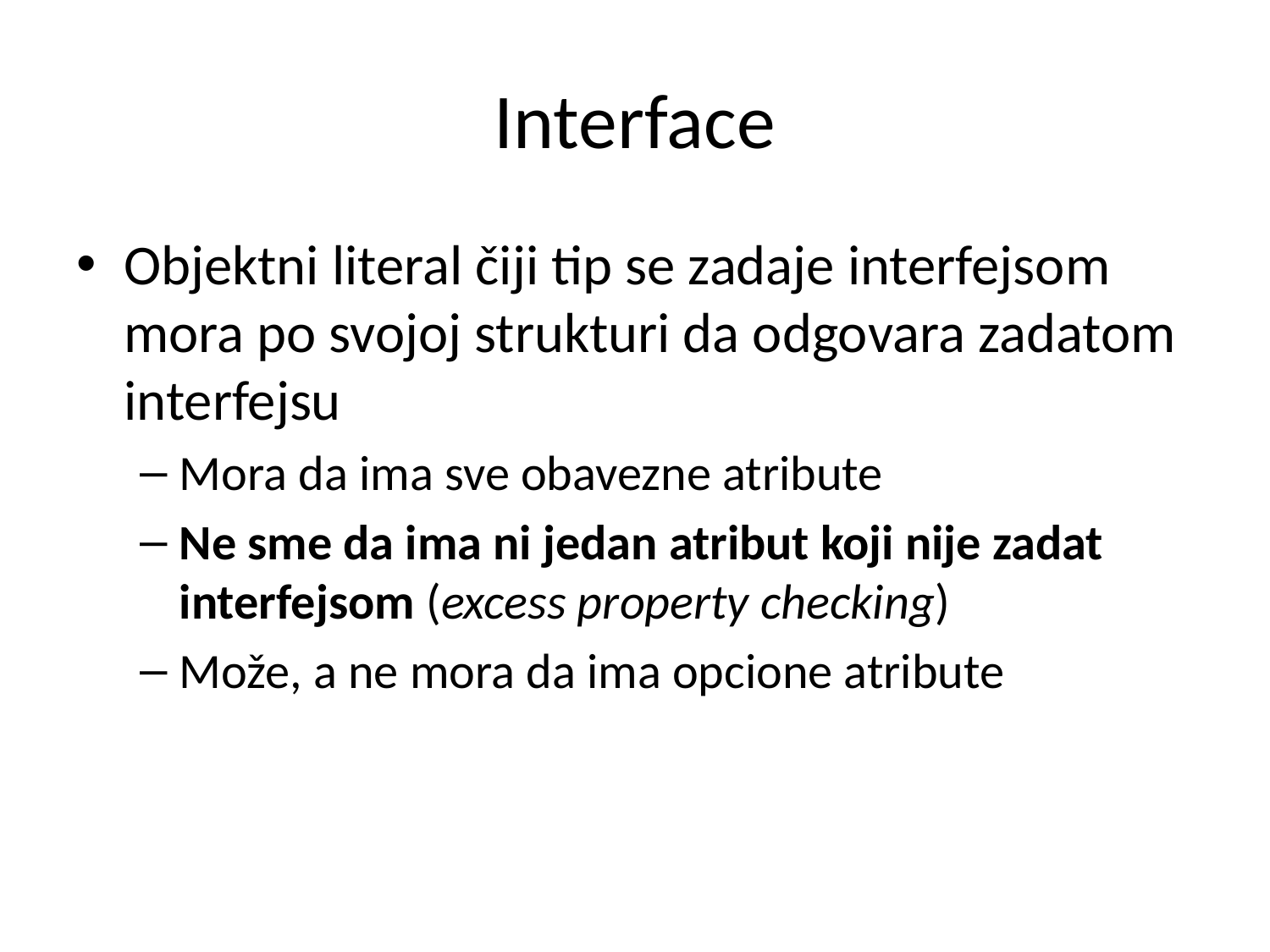

# Interface
Objektni literal čiji tip se zadaje interfejsom mora po svojoj strukturi da odgovara zadatom interfejsu
Mora da ima sve obavezne atribute
Ne sme da ima ni jedan atribut koji nije zadat interfejsom (excess property checking)
Može, a ne mora da ima opcione atribute